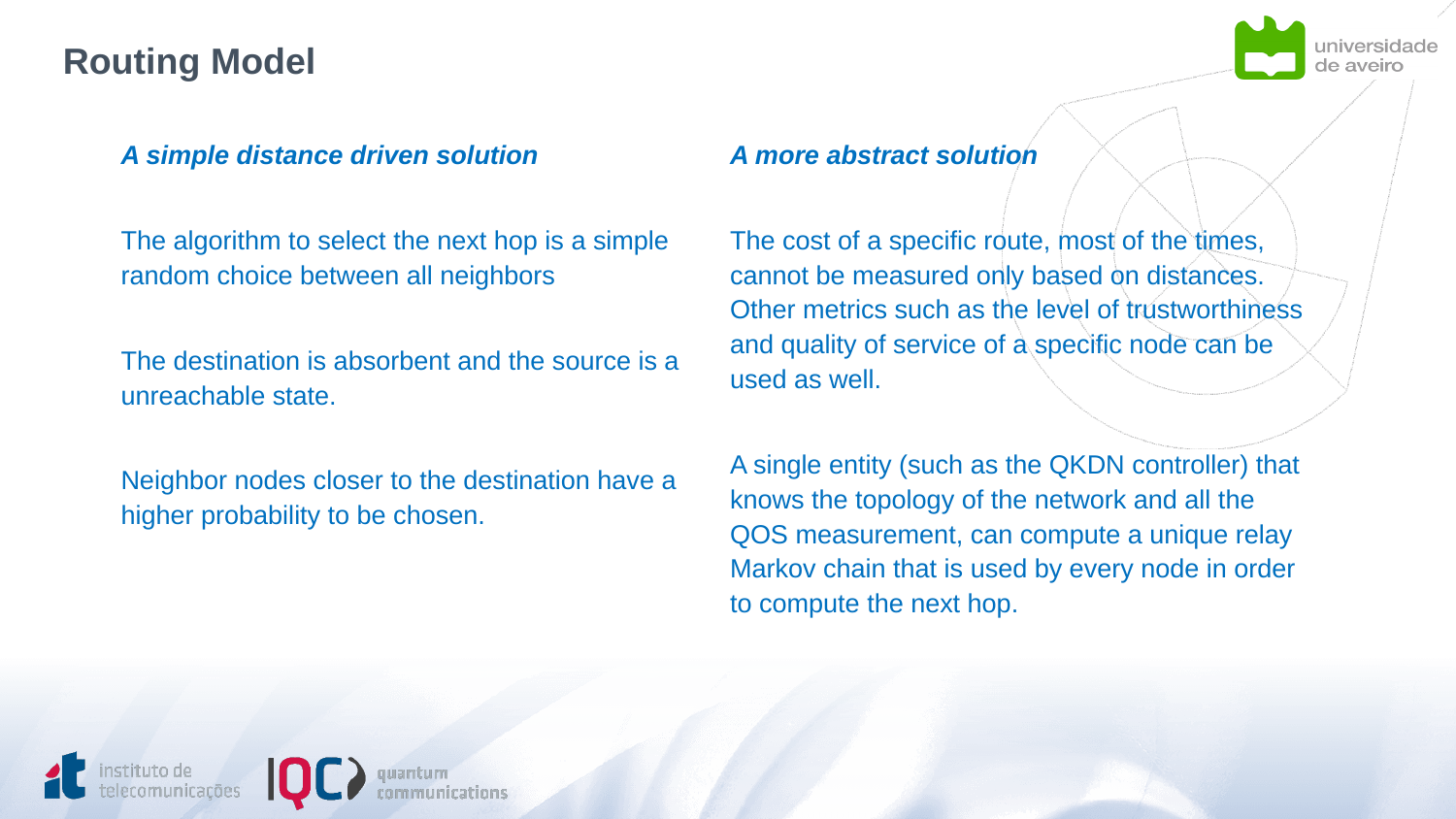

# Routing Model
A simple distance driven solution

The algorithm to select the next hop is a simple random choice between all neighbors

The destination is absorbent and the source is a unreachable state.

Neighbor nodes closer to the destination have a higher probability to be chosen.
A more abstract solution

The cost of a specific route, most of the times, cannot be measured only based on distances. Other metrics such as the level of trustworthiness and quality of service of a specific node can be used as well.

A single entity (such as the QKDN controller) that knows the topology of the network and all the QOS measurement, can compute a unique relay Markov chain that is used by every node in order to compute the next hop.